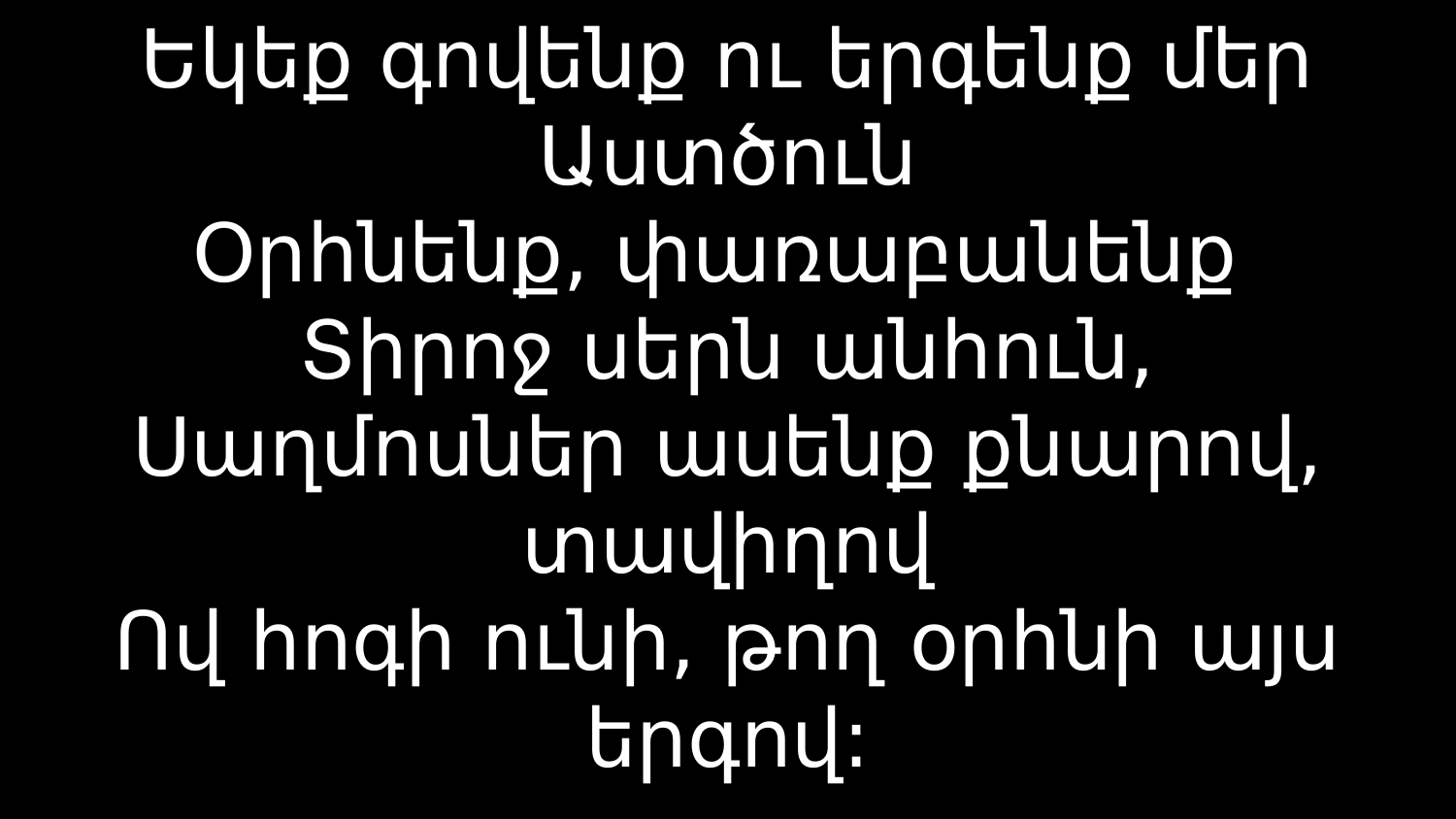

# Եկեք գովենք ու երգենք մեր Աստծուն Օրհնենք, փառաբանենք Տիրոջ սերն անհուն, Սաղմոսներ ասենք քնարով, տավիղով Ով հոգի ունի, թող օրհնի այս երգով: